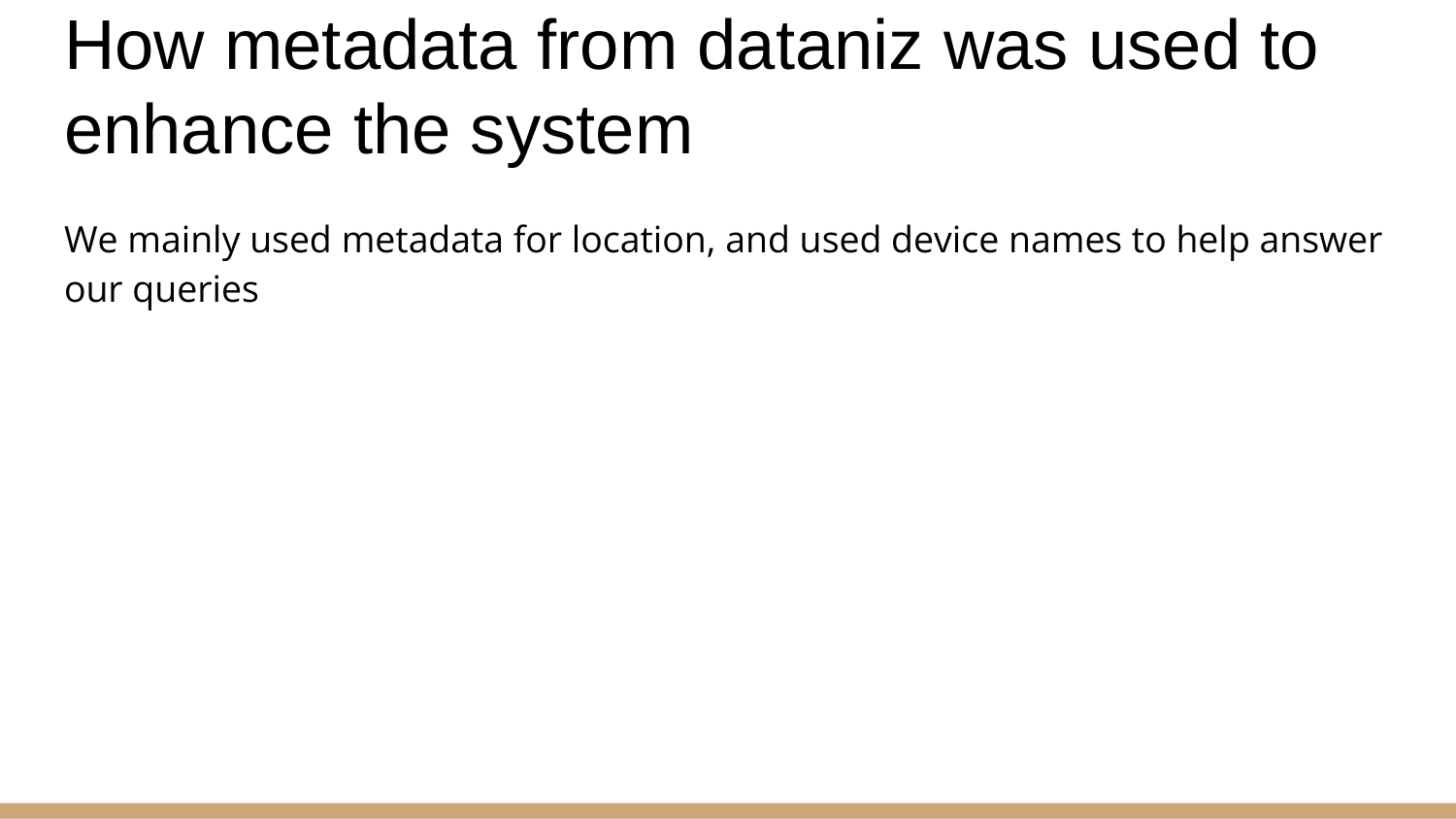

# How metadata from dataniz was used to enhance the system
We mainly used metadata for location, and used device names to help answer our queries